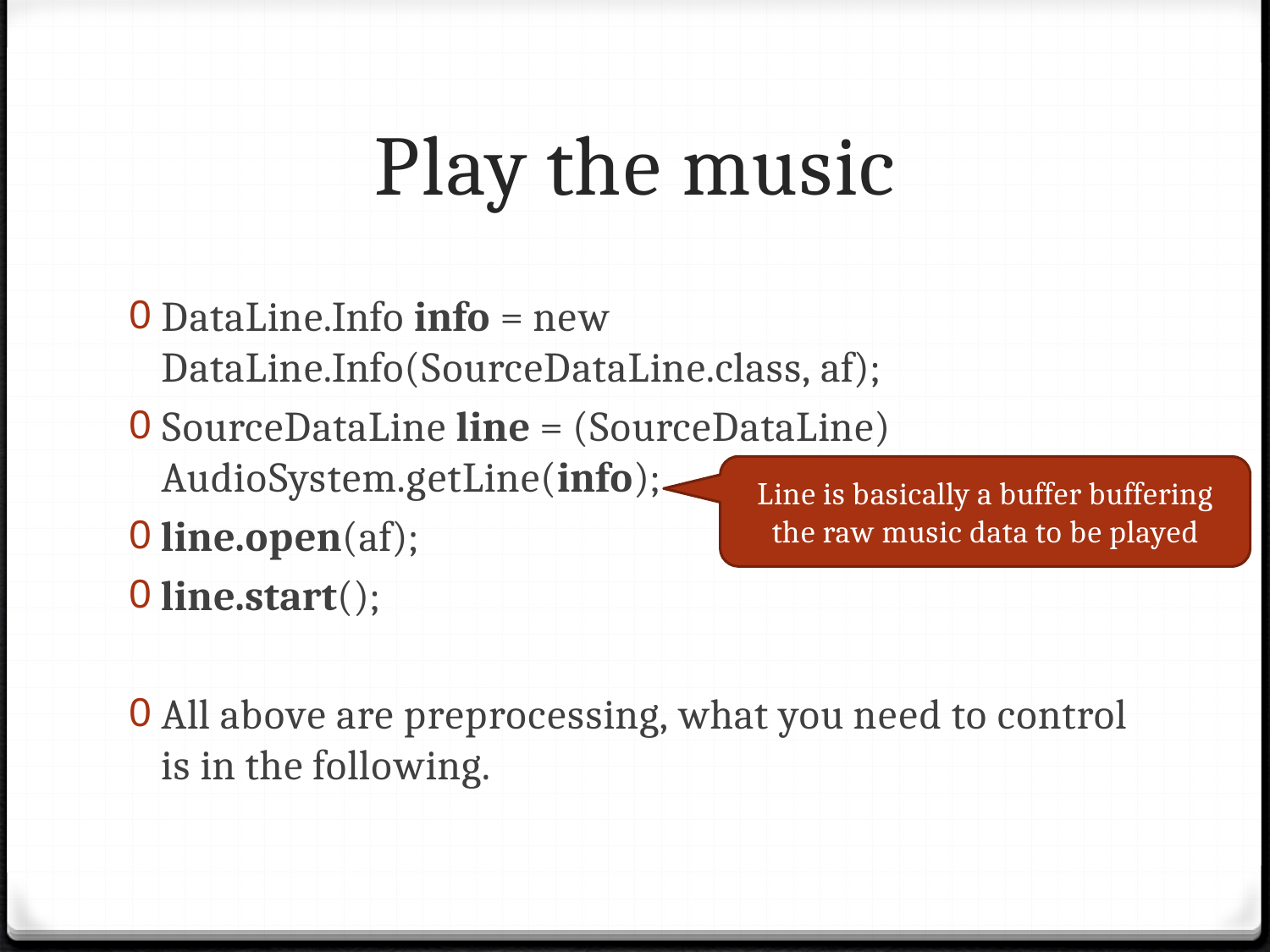

# Play the music
DataLine.Info info = new DataLine.Info(SourceDataLine.class, af);
SourceDataLine line = (SourceDataLine) AudioSystem.getLine(info);
line.open(af);
line.start();

All above are preprocessing, what you need to control is in the following.
Line is basically a buffer buffering the raw music data to be played